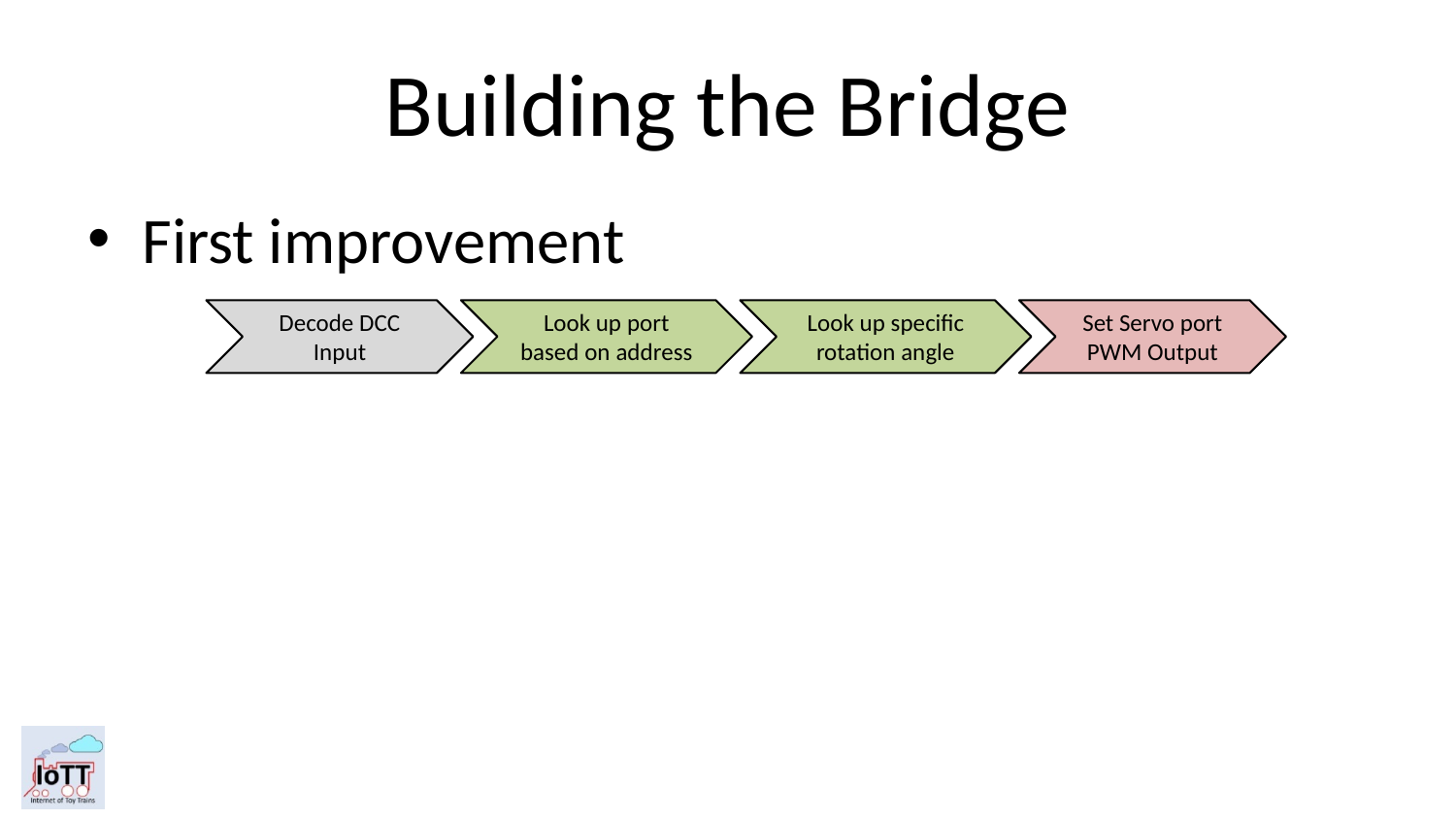

# Building the Bridge
First improvement

Decode DCC Input
Look up port based on address
Look up specific rotation angle
Set Servo port PWM Output